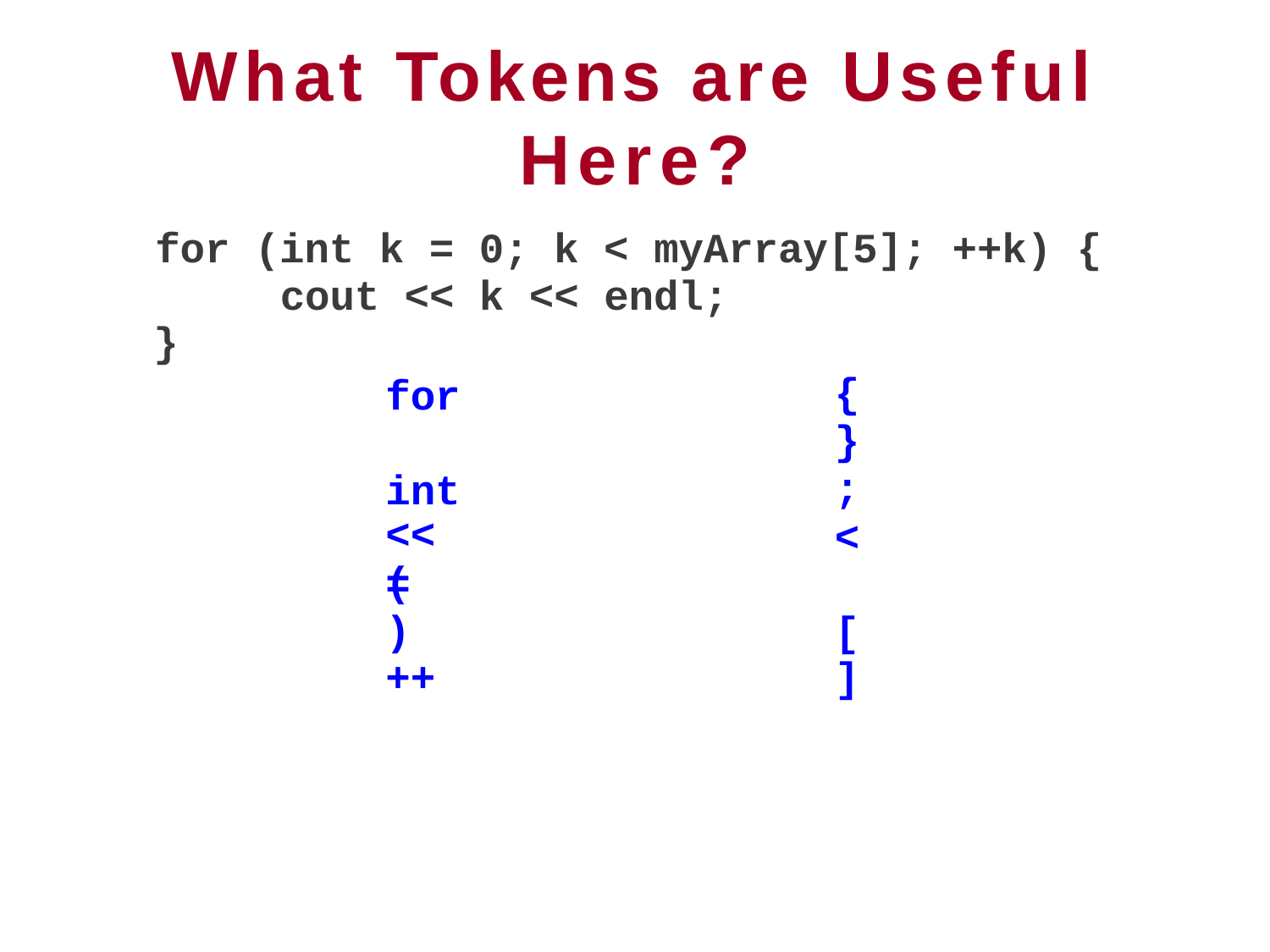

# What Tokens are Useful Here?
for (int k = 0; k < myArray[5]; ++k) {  cout << k << endl;
}
for  int
<<
=
{
}
;
<  [
]
(
)
++